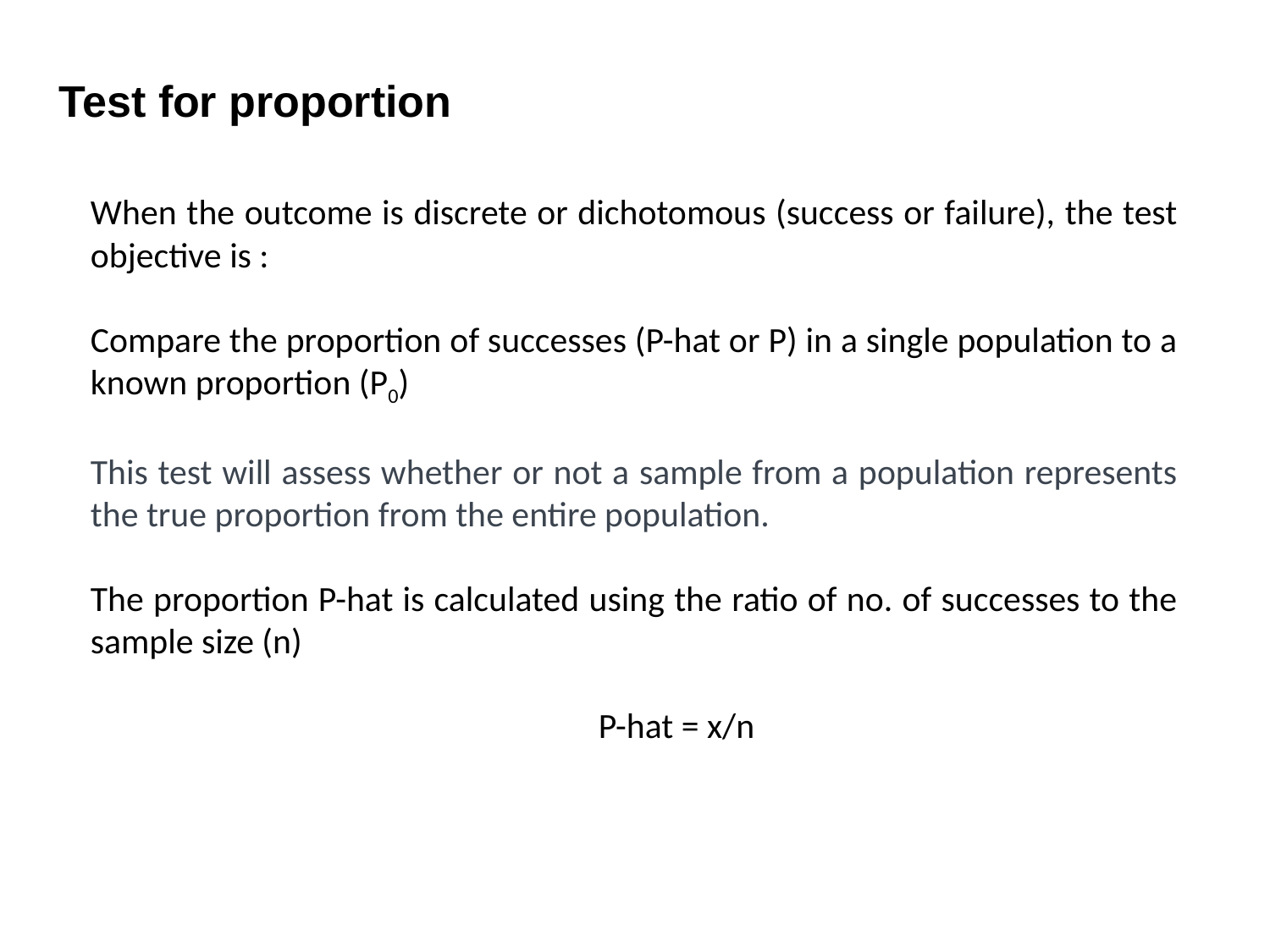

Test for proportion

When the outcome is discrete or dichotomous (success or failure), the test objective is :

Compare the proportion of successes (P-hat or P) in a single population to a known proportion (P0)

This test will assess whether or not a sample from a population represents the true proportion from the entire population.

The proportion P-hat is calculated using the ratio of no. of successes to the sample size (n)

 				P-hat = x/n